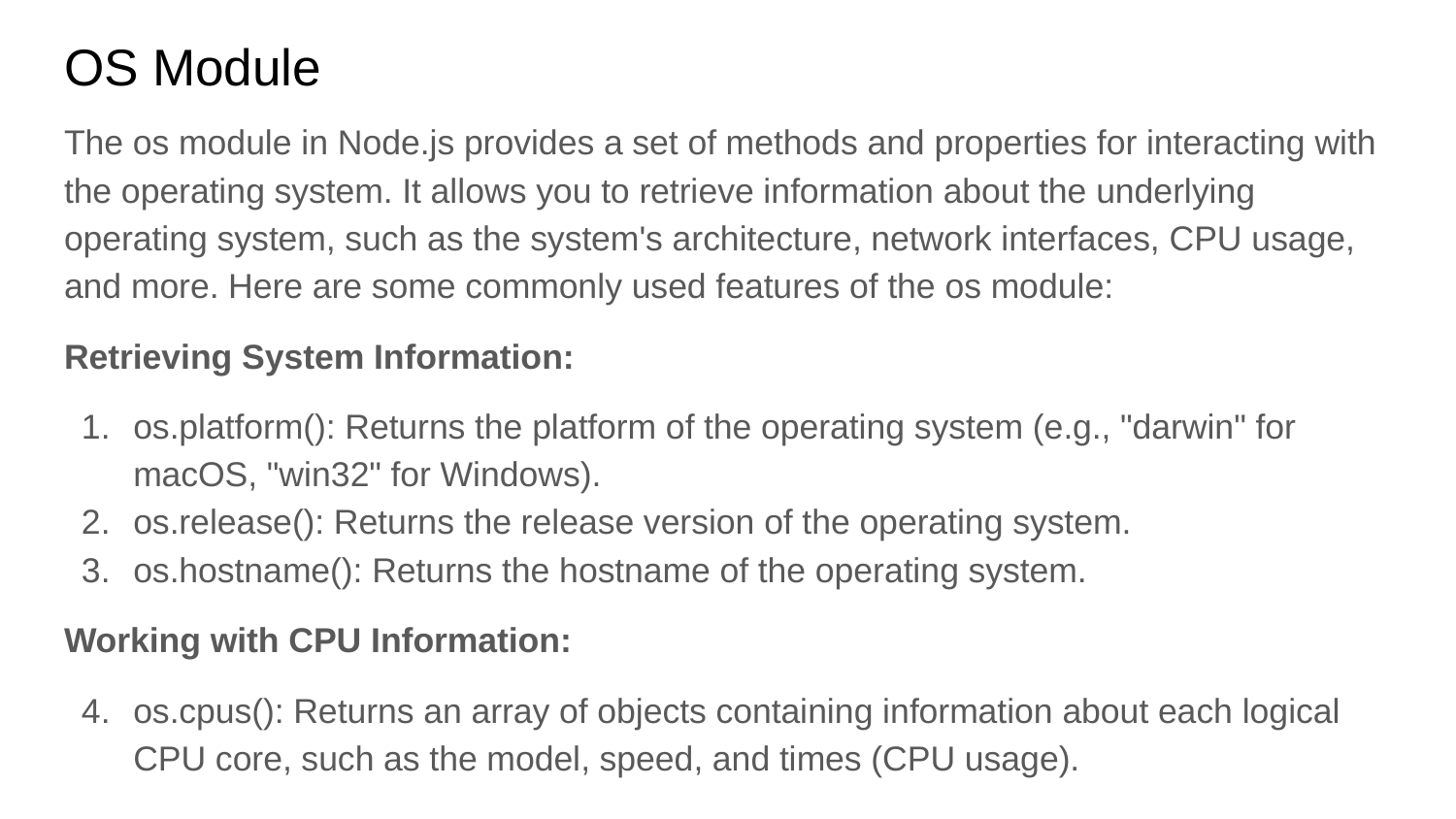

# OS Module
The os module in Node.js provides a set of methods and properties for interacting with the operating system. It allows you to retrieve information about the underlying operating system, such as the system's architecture, network interfaces, CPU usage, and more. Here are some commonly used features of the os module:
Retrieving System Information:
os.platform(): Returns the platform of the operating system (e.g., "darwin" for macOS, "win32" for Windows).
os.release(): Returns the release version of the operating system.
os.hostname(): Returns the hostname of the operating system.
Working with CPU Information:
os.cpus(): Returns an array of objects containing information about each logical CPU core, such as the model, speed, and times (CPU usage).